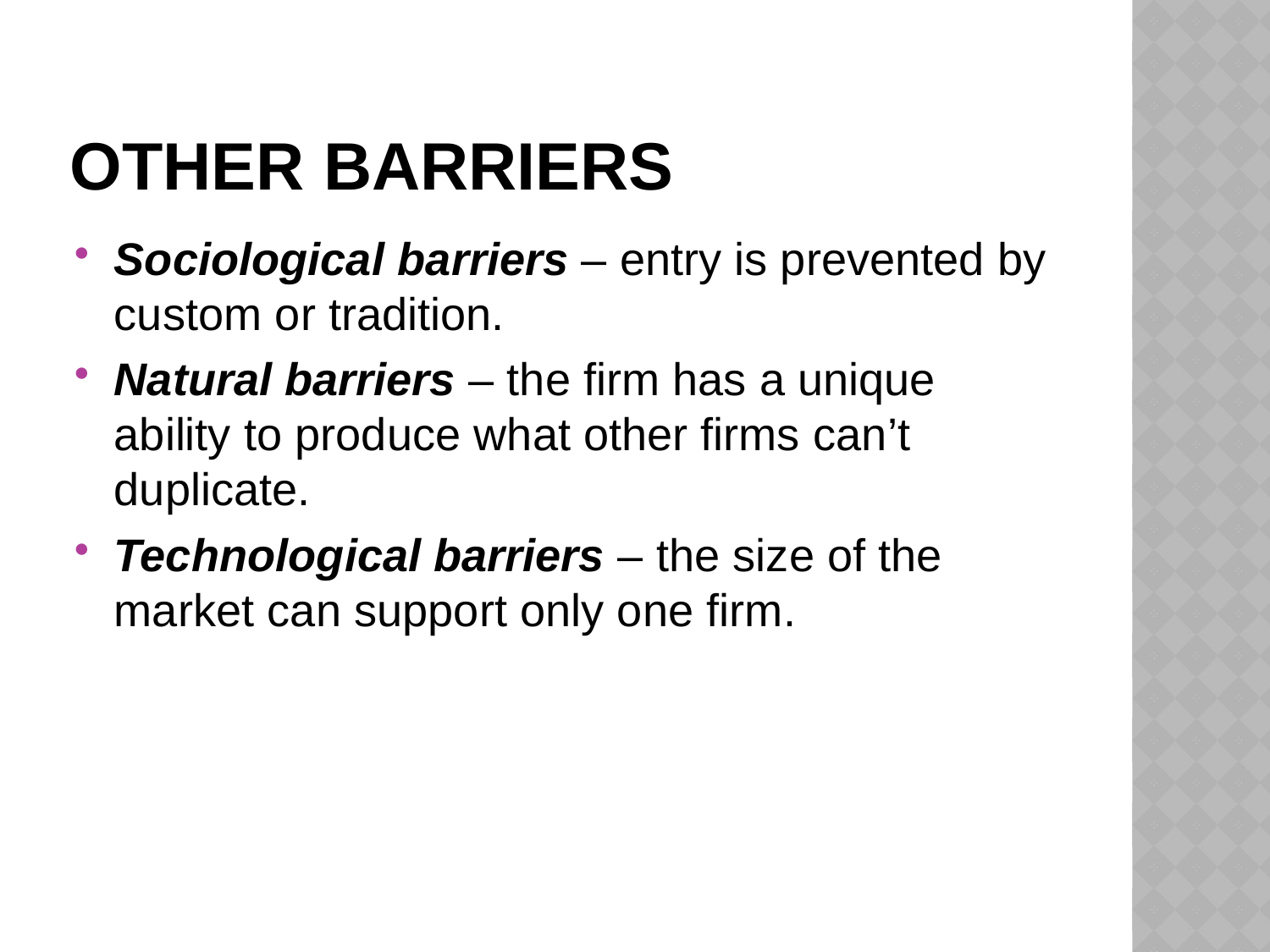

# Other barriers
Sociological barriers – entry is prevented by custom or tradition.
Natural barriers – the firm has a unique ability to produce what other firms can’t duplicate.
Technological barriers – the size of the market can support only one firm.